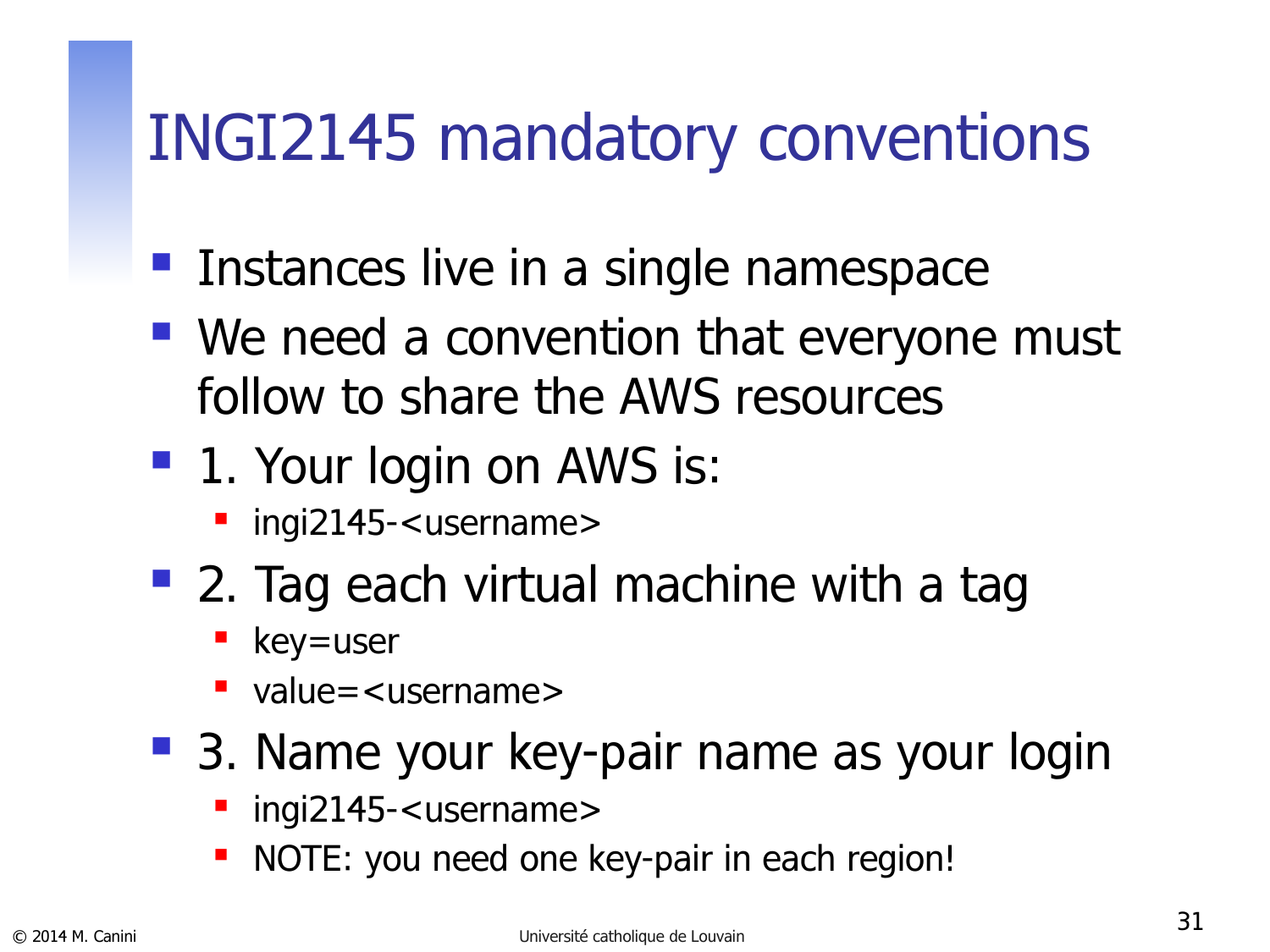

# INGI2145 mandatory conventions
Instances live in a single namespace
We need a convention that everyone must follow to share the AWS resources
1. Your login on AWS is:
ingi2145-<username>
2. Tag each virtual machine with a tag
key=user
value=<username>
3. Name your key-pair name as your login
ingi2145-<username>
NOTE: you need one key-pair in each region!
31
Université catholique de Louvain